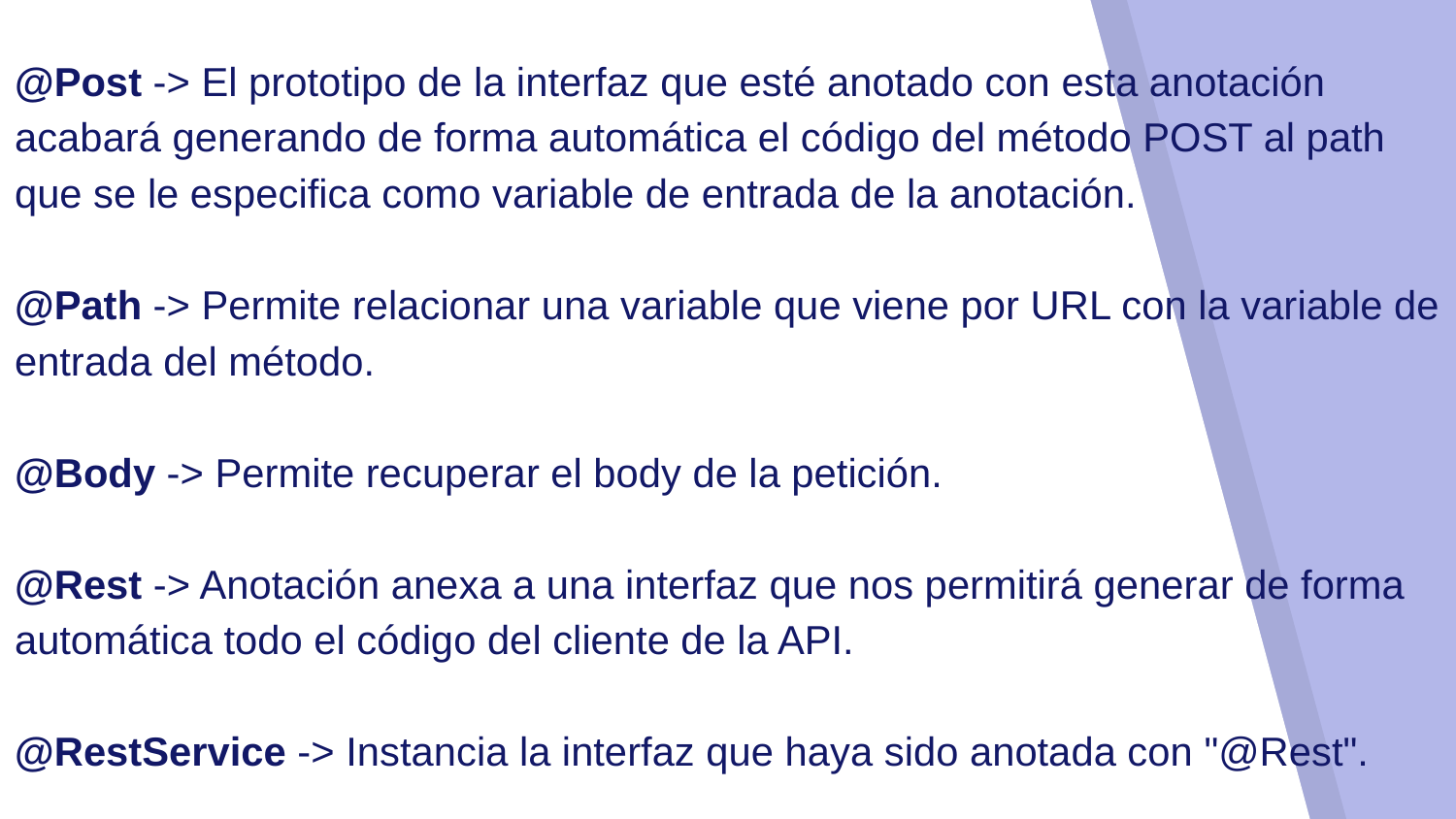

@Post -> El prototipo de la interfaz que esté anotado con esta anotación acabará generando de forma automática el código del método POST al path que se le especifica como variable de entrada de la anotación.

@Path -> Permite relacionar una variable que viene por URL con la variable de entrada del método.

@Body -> Permite recuperar el body de la petición.

@Rest -> Anotación anexa a una interfaz que nos permitirá generar de forma automática todo el código del cliente de la API.

@RestService -> Instancia la interfaz que haya sido anotada con "@Rest".